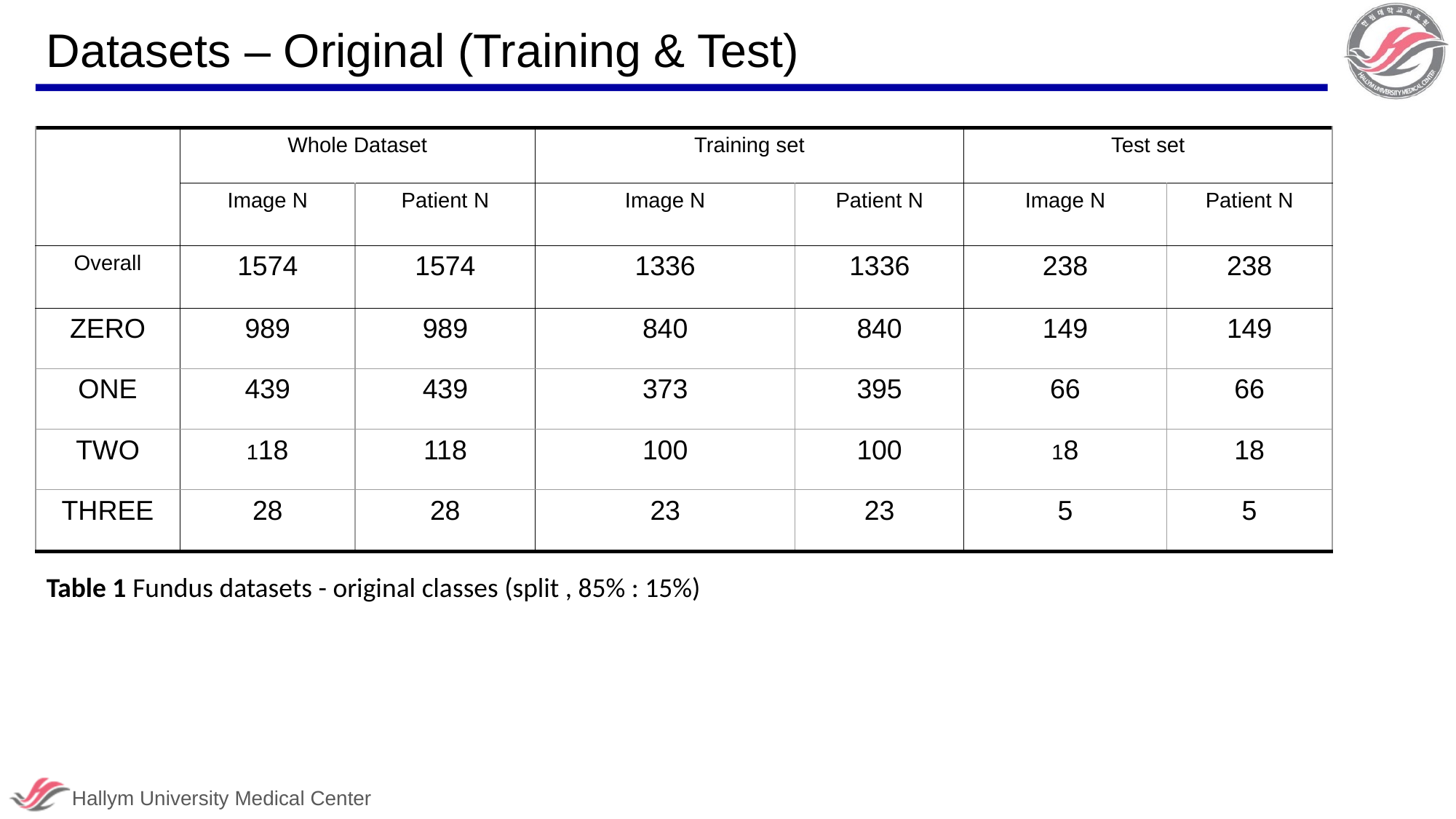

Datasets – Original (Training & Test)
|  | Whole Dataset |  | Training set |  | Test set |  |
| --- | --- | --- | --- | --- | --- | --- |
|  | Image N | Patient N | Image N | Patient N | Image N | Patient N |
| Overall | 1574 | 1574 | 1336 | 1336 | 238 | 238 |
| ZERO | 989 | 989 | 840 | 840 | 149 | 149 |
| ONE | 439 | 439 | 373 | 395 | 66 | 66 |
| TWO | 118 | 118 | 100 | 100 | 18 | 18 |
| THREE | 28 | 28 | 23 | 23 | 5 | 5 |
Table 1 Fundus datasets - original classes (split , 85% : 15%)